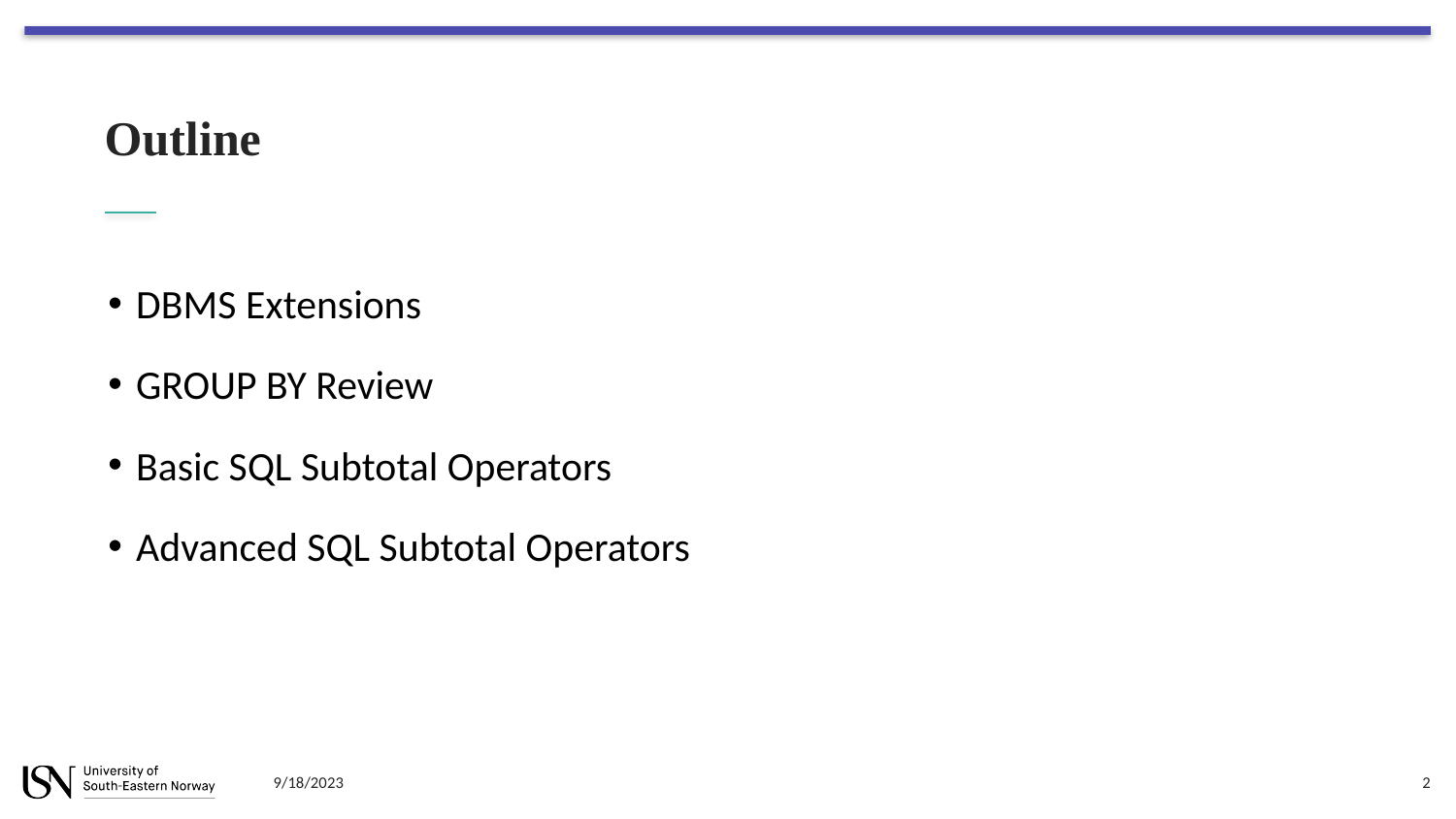

# Outline
DBMS Extensions
GROUP BY Review
Basic SQL Subtotal Operators
Advanced SQL Subtotal Operators
9/18/2023
2